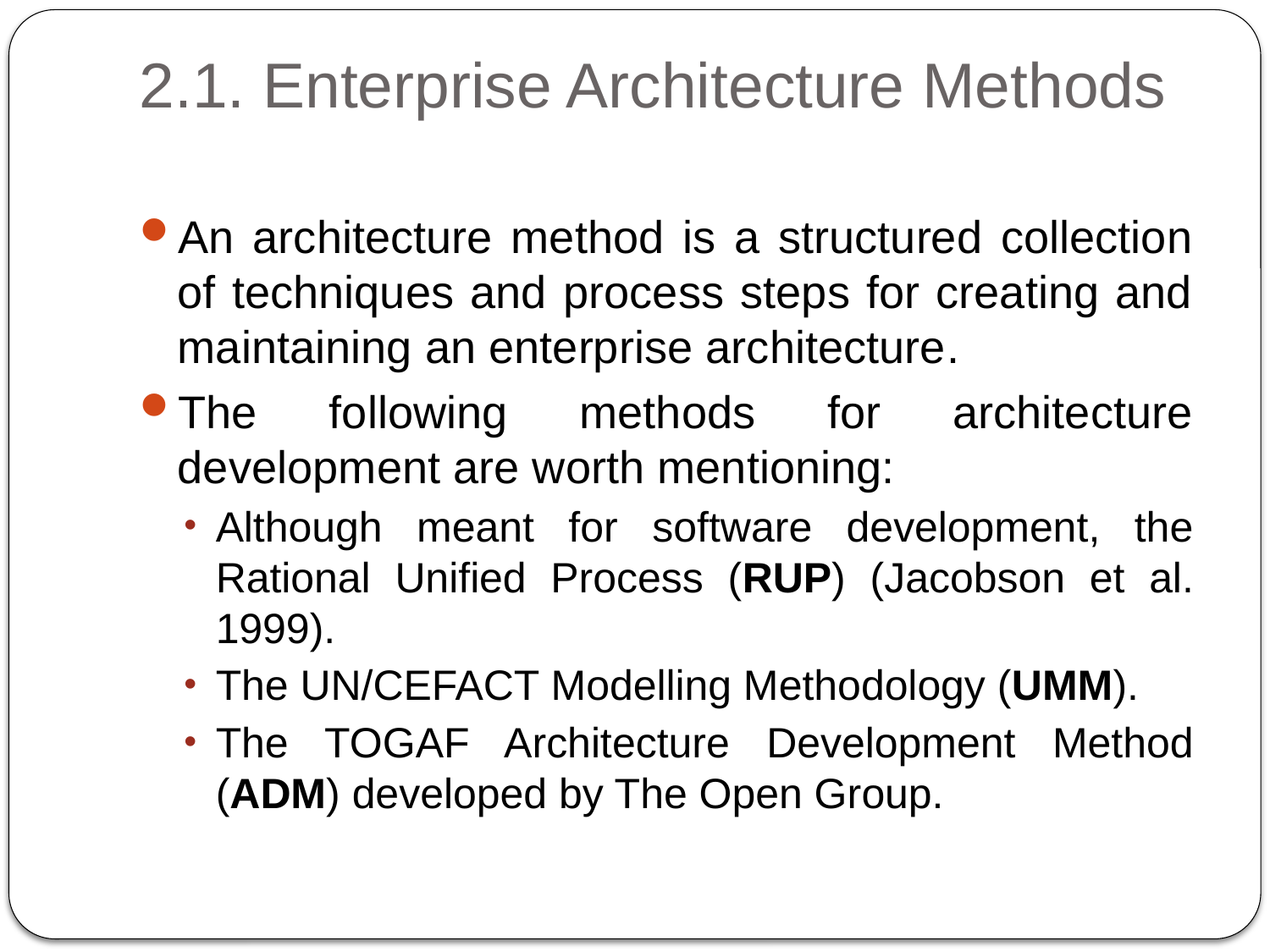

# 2.1. Enterprise Architecture Methods
An architecture method is a structured collection of techniques and process steps for creating and maintaining an enterprise architecture.
The following methods for architecture development are worth mentioning:
Although meant for software development, the Rational Unified Process (RUP) (Jacobson et al. 1999).
The UN/CEFACT Modelling Methodology (UMM).
The TOGAF Architecture Development Method (ADM) developed by The Open Group.